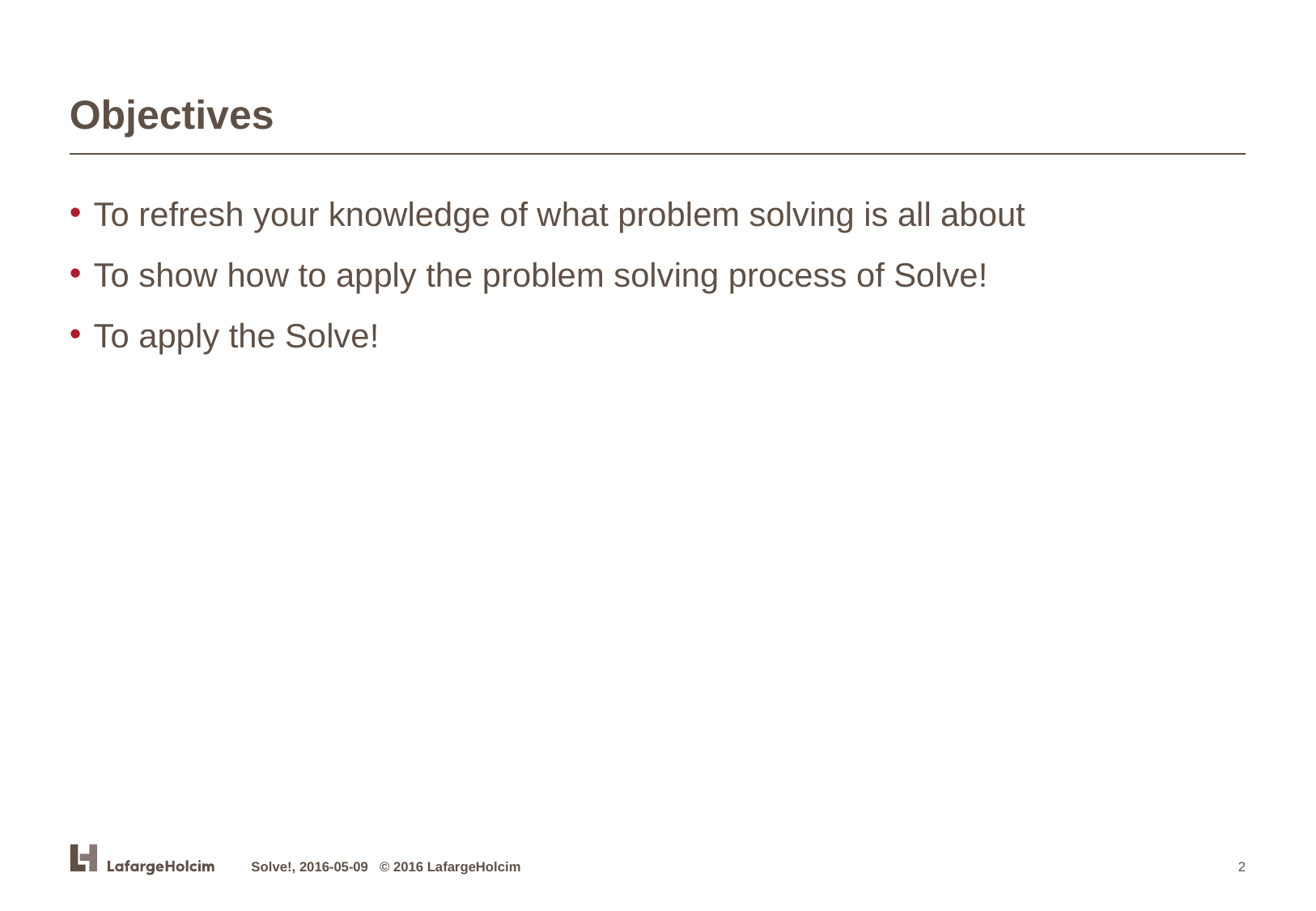

# Objectives
To refresh your knowledge of what problem solving is all about
To show how to apply the problem solving process of Solve!
To apply the Solve!
Solve!, 2016-05-09   © 2016 LafargeHolcim
2